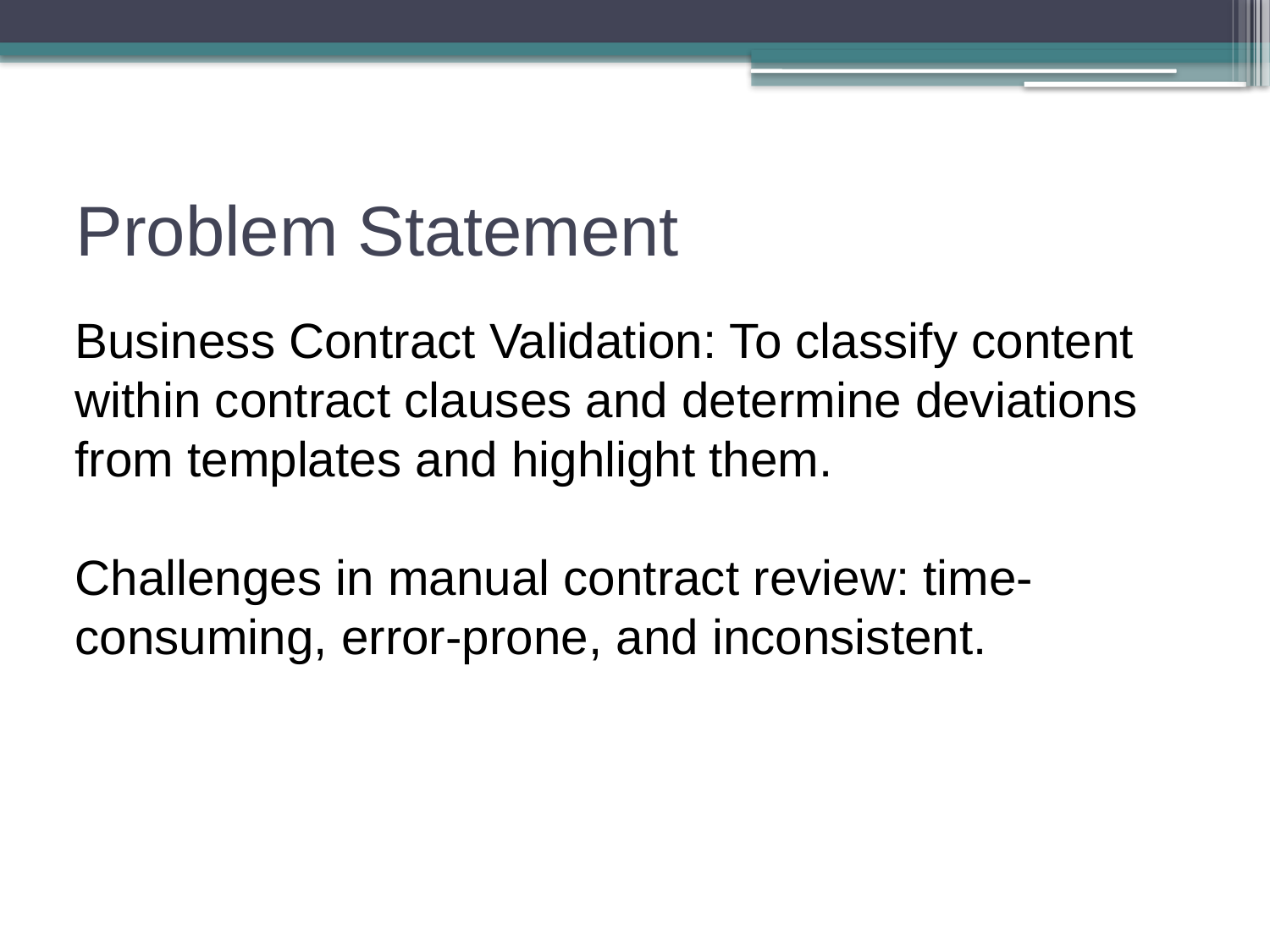

# Problem Statement
Business Contract Validation: To classify content within contract clauses and determine deviations from templates and highlight them.

Challenges in manual contract review: time-consuming, error-prone, and inconsistent.